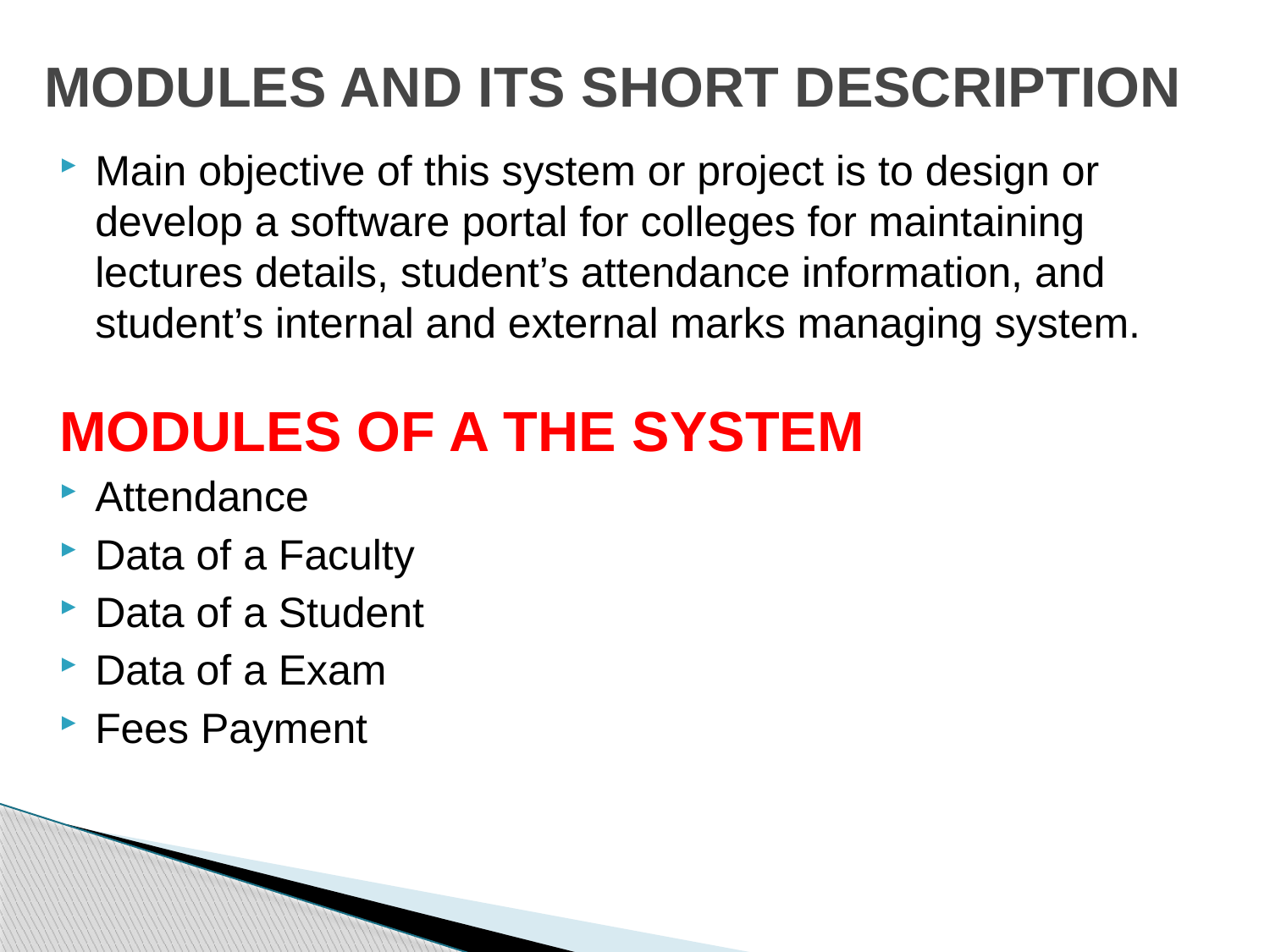

# MODULES AND ITS SHORT DESCRIPTION
Main objective of this system or project is to design or develop a software portal for colleges for maintaining lectures details, student’s attendance information, and student’s internal and external marks managing system.

MODULES OF A THE SYSTEM
Attendance
Data of a Faculty
Data of a Student
Data of a Exam
Fees Payment